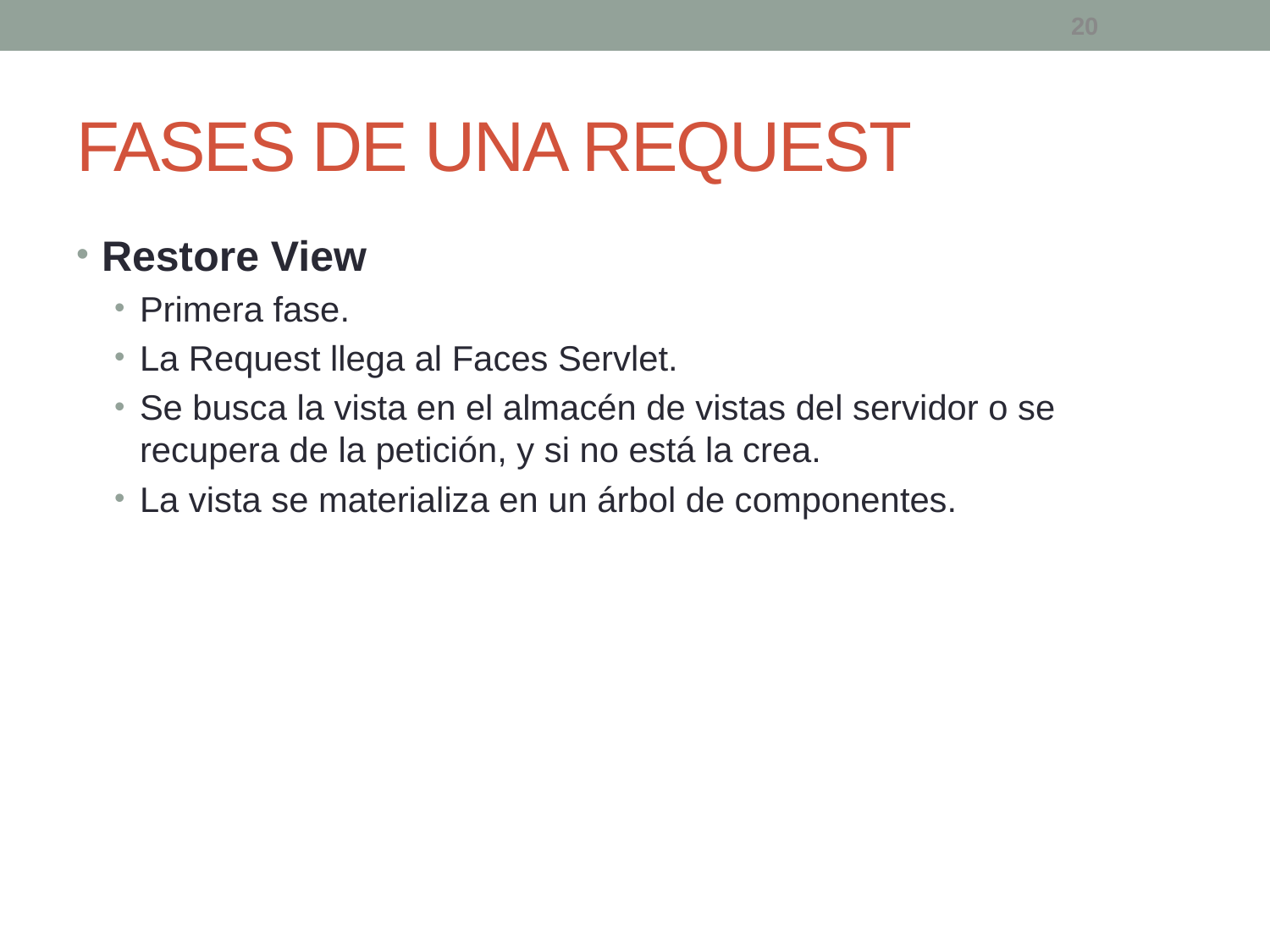

20
# FASES DE UNA REQUEST
Restore View
Primera fase.
La Request llega al Faces Servlet.
Se busca la vista en el almacén de vistas del servidor o se recupera de la petición, y si no está la crea.
La vista se materializa en un árbol de componentes.